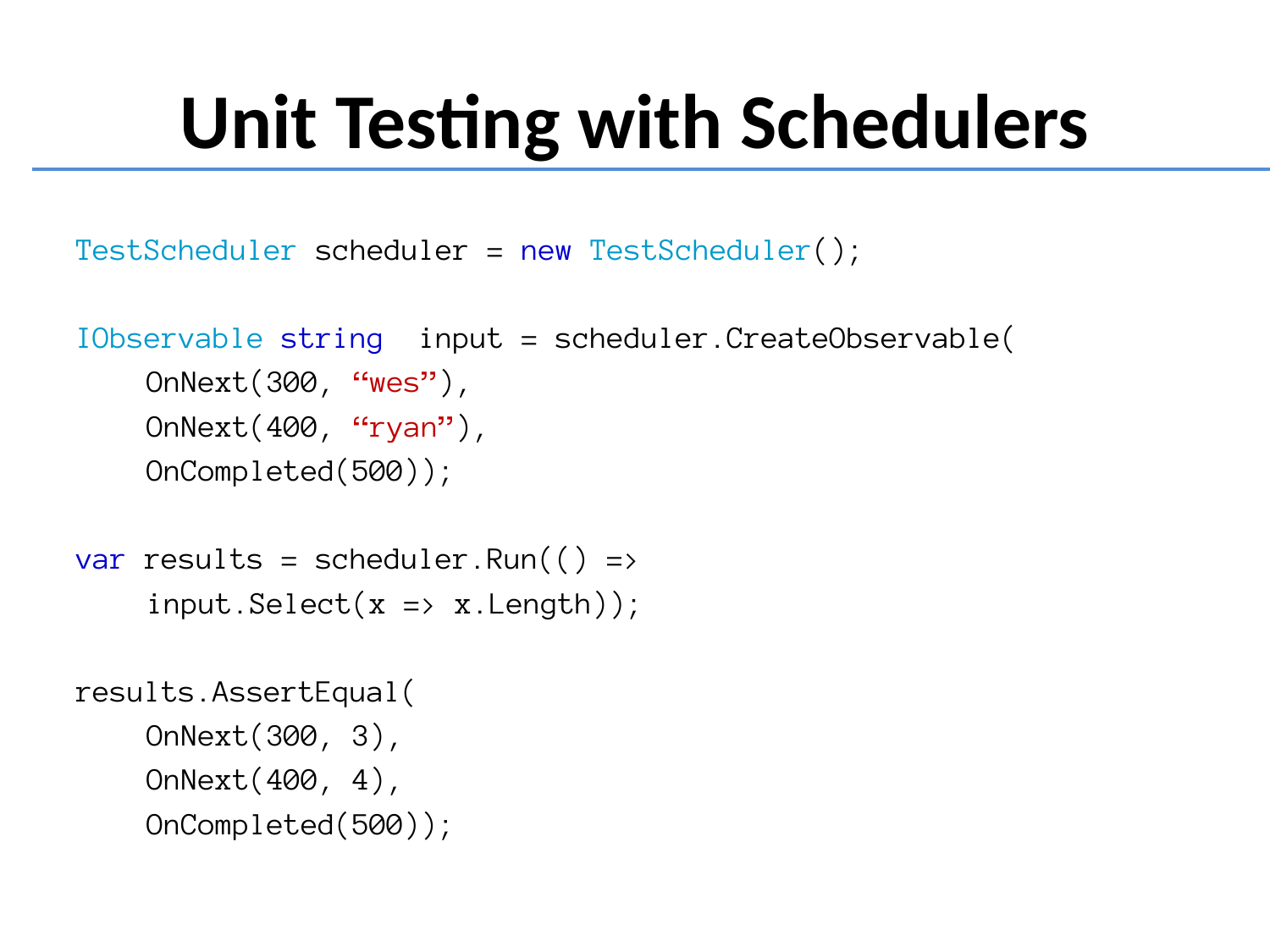

Unit Testing with Schedulers
TestScheduler scheduler = new TestScheduler();

IObservable<string> input = scheduler.CreateObservable(
	OnNext(300, “wes”),
	OnNext(400, “ryan”),
	OnCompleted(500));

var results = scheduler.Run(() =>
	input.Select(x => x.Length));

results.AssertEqual(
	OnNext(300, 3),
	OnNext(400, 4),
	OnCompleted(500));